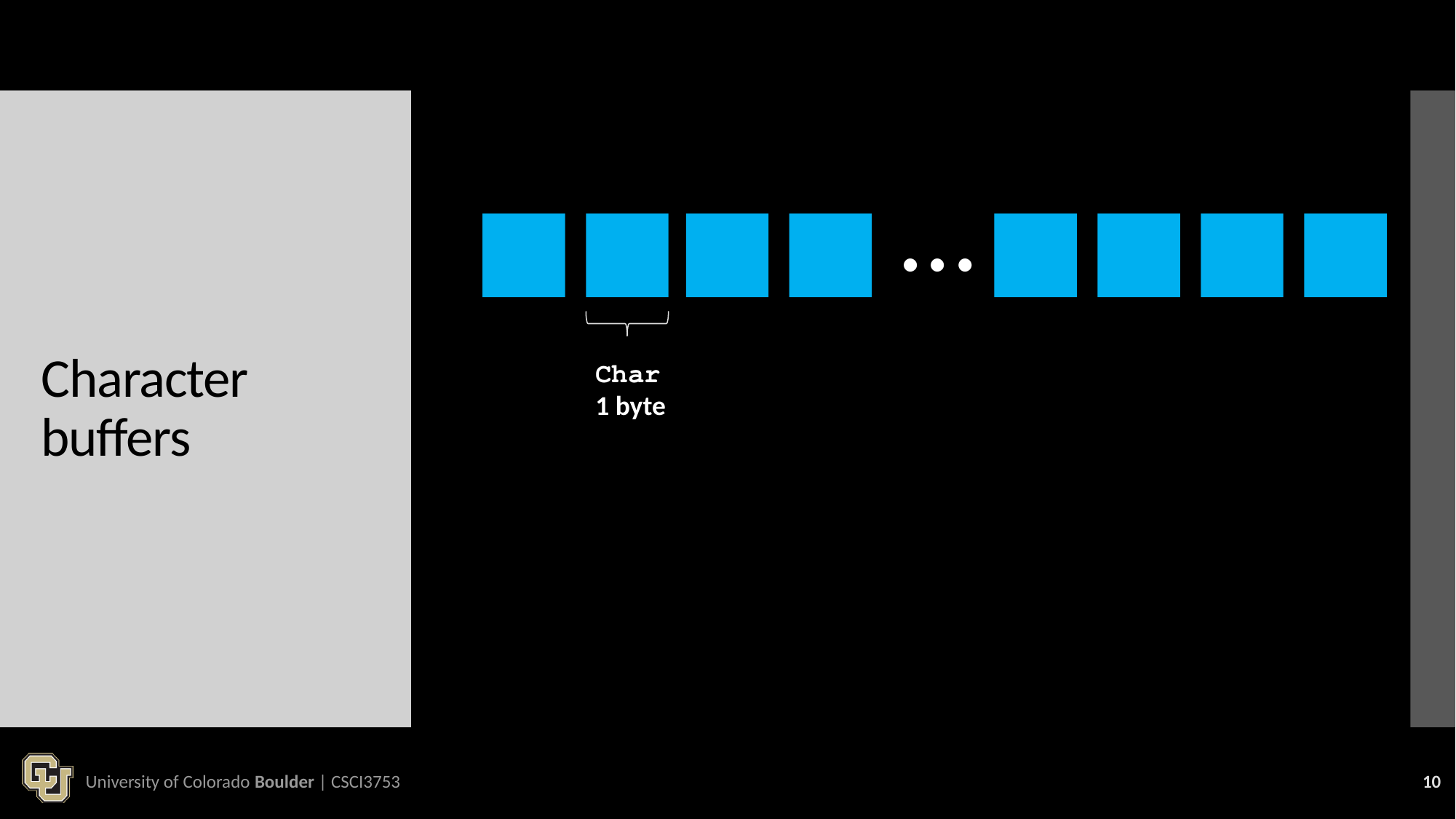

# Character buffers
…

Char
1 byte
University of Colorado Boulder | CSCI3753
10